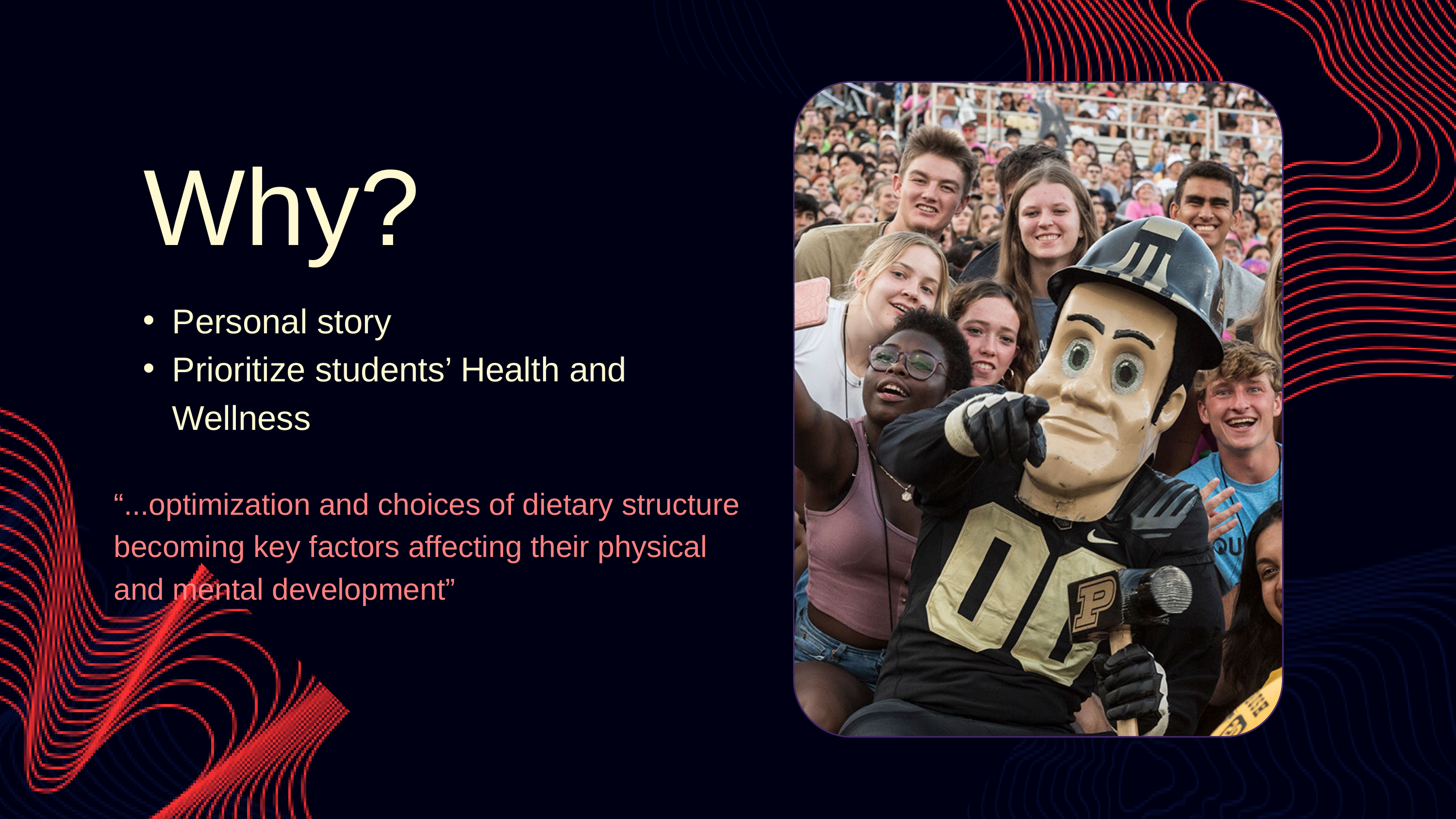

Why?

Personal story
Prioritize students’ Health and Wellness

“...optimization and choices of dietary structure becoming key factors affecting their physical and mental development”